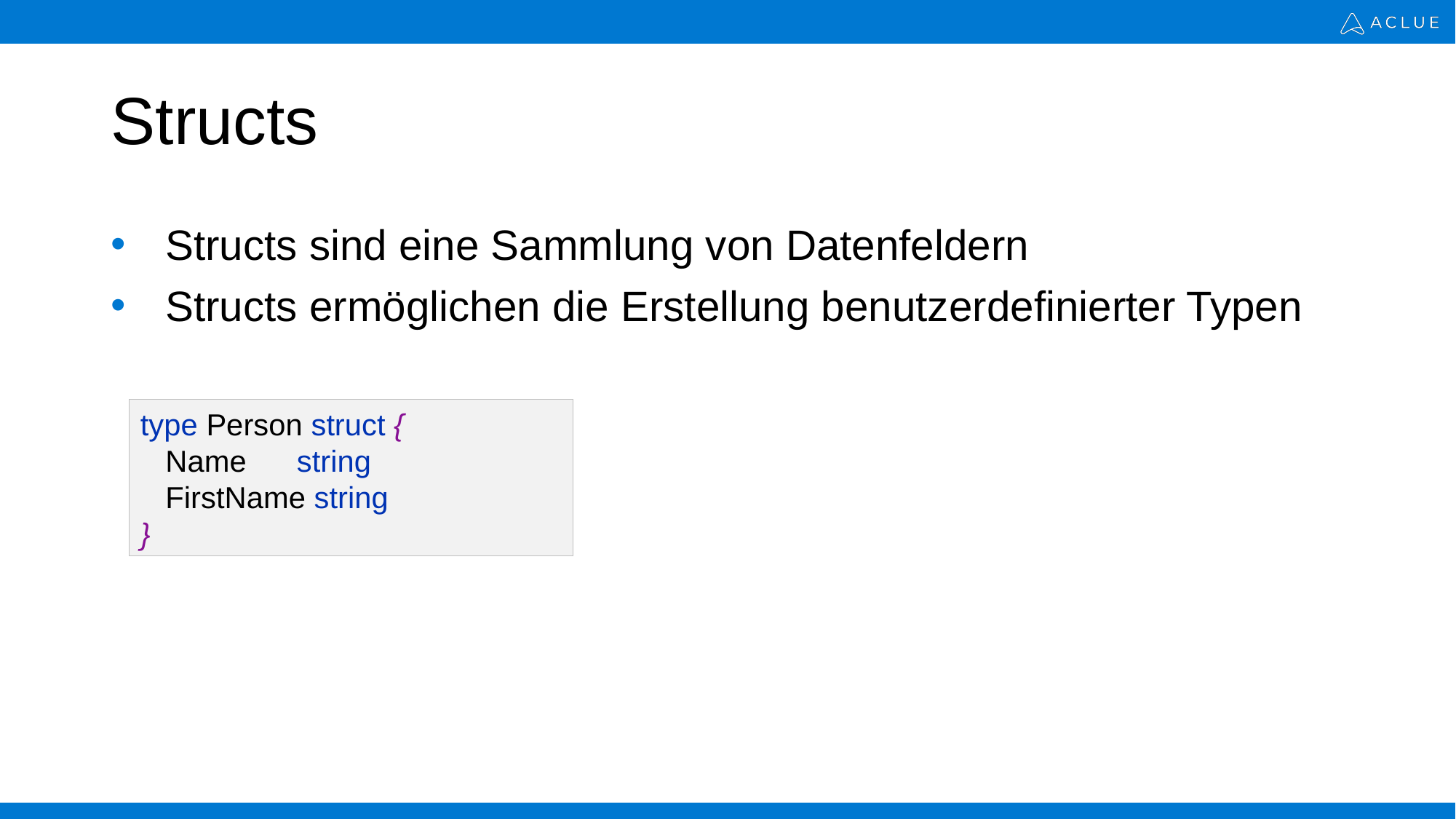

# Structs
Structs sind eine Sammlung von Datenfeldern
Structs ermöglichen die Erstellung benutzerdefinierter Typen

type Person struct {
   Name      string
   FirstName string
}